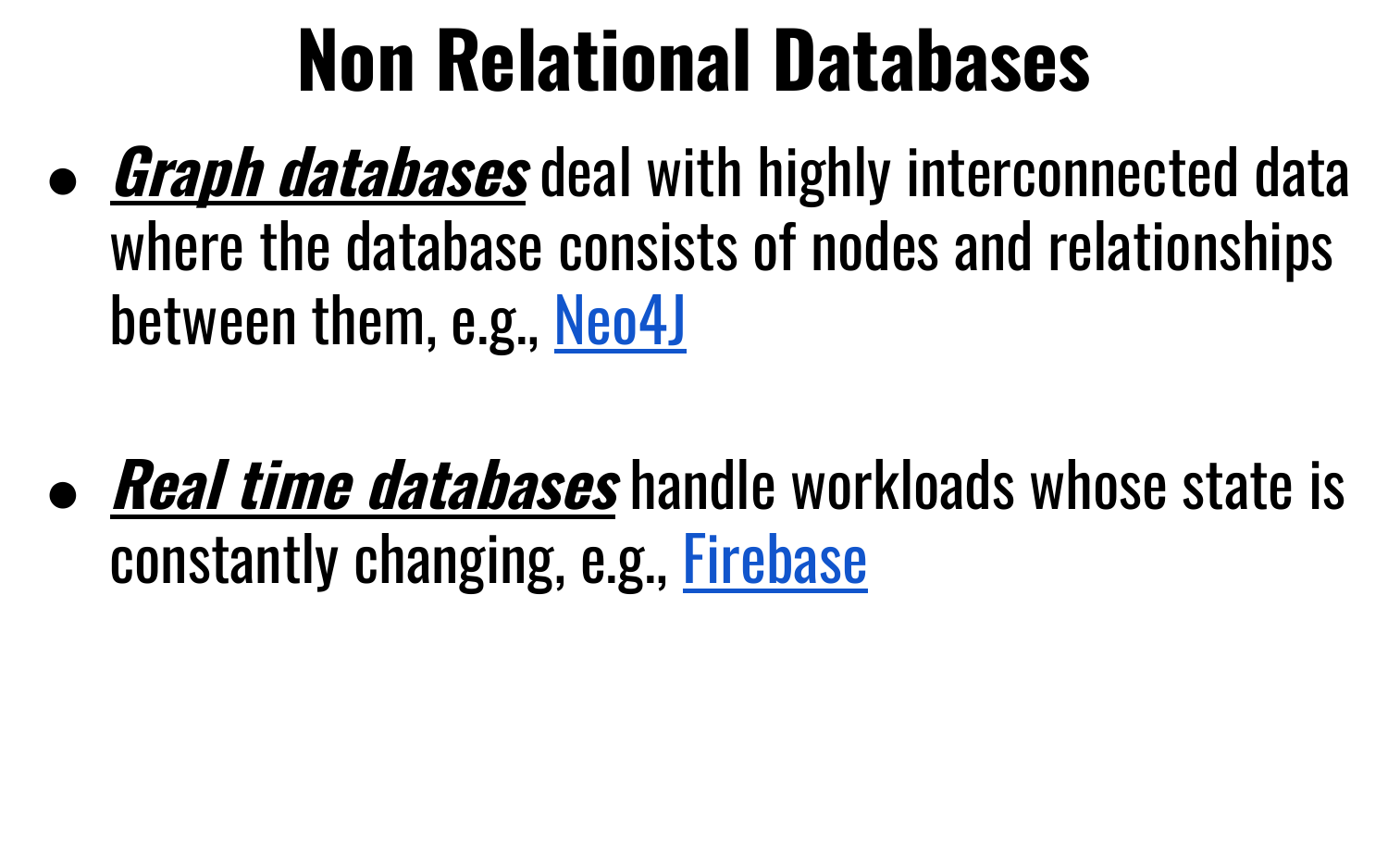

# Non Relational Databases
Graph databases deal with highly interconnected data where the database consists of nodes and relationships between them, e.g., Neo4J
Real time databases handle workloads whose state is constantly changing, e.g., Firebase